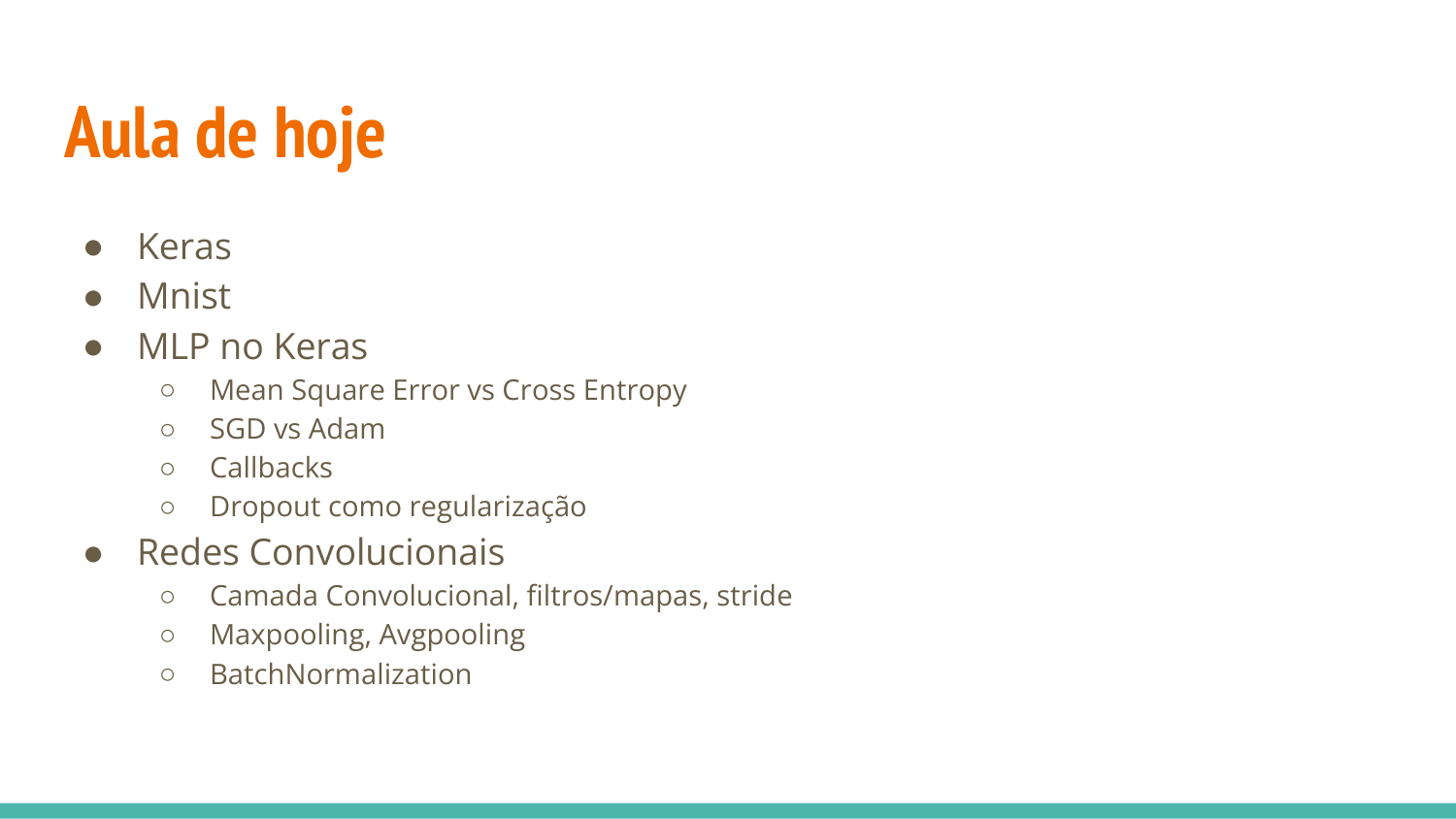

# Aula de hoje
Keras
Mnist
MLP no Keras
Mean Square Error vs Cross Entropy
SGD vs Adam
Callbacks
Dropout como regularização
Redes Convolucionais
Camada Convolucional, filtros/mapas, stride
Maxpooling, Avgpooling
BatchNormalization